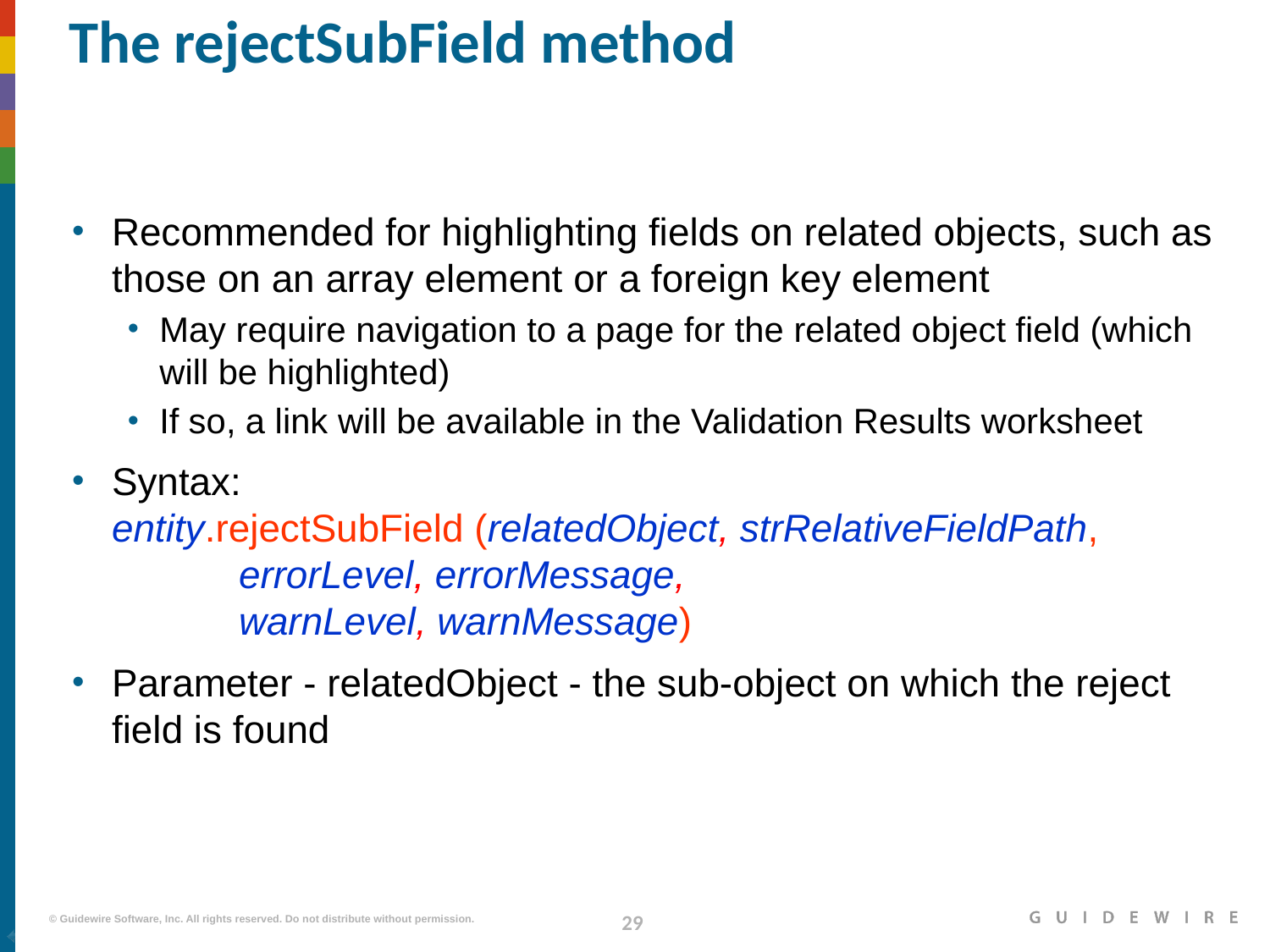

# The rejectSubField method
Recommended for highlighting fields on related objects, such as those on an array element or a foreign key element
May require navigation to a page for the related object field (which will be highlighted)
If so, a link will be available in the Validation Results worksheet
Syntax:
entity.rejectSubField (relatedObject, strRelativeFieldPath,
	errorLevel, errorMessage,
	warnLevel, warnMessage)
Parameter - relatedObject - the sub-object on which the reject field is found